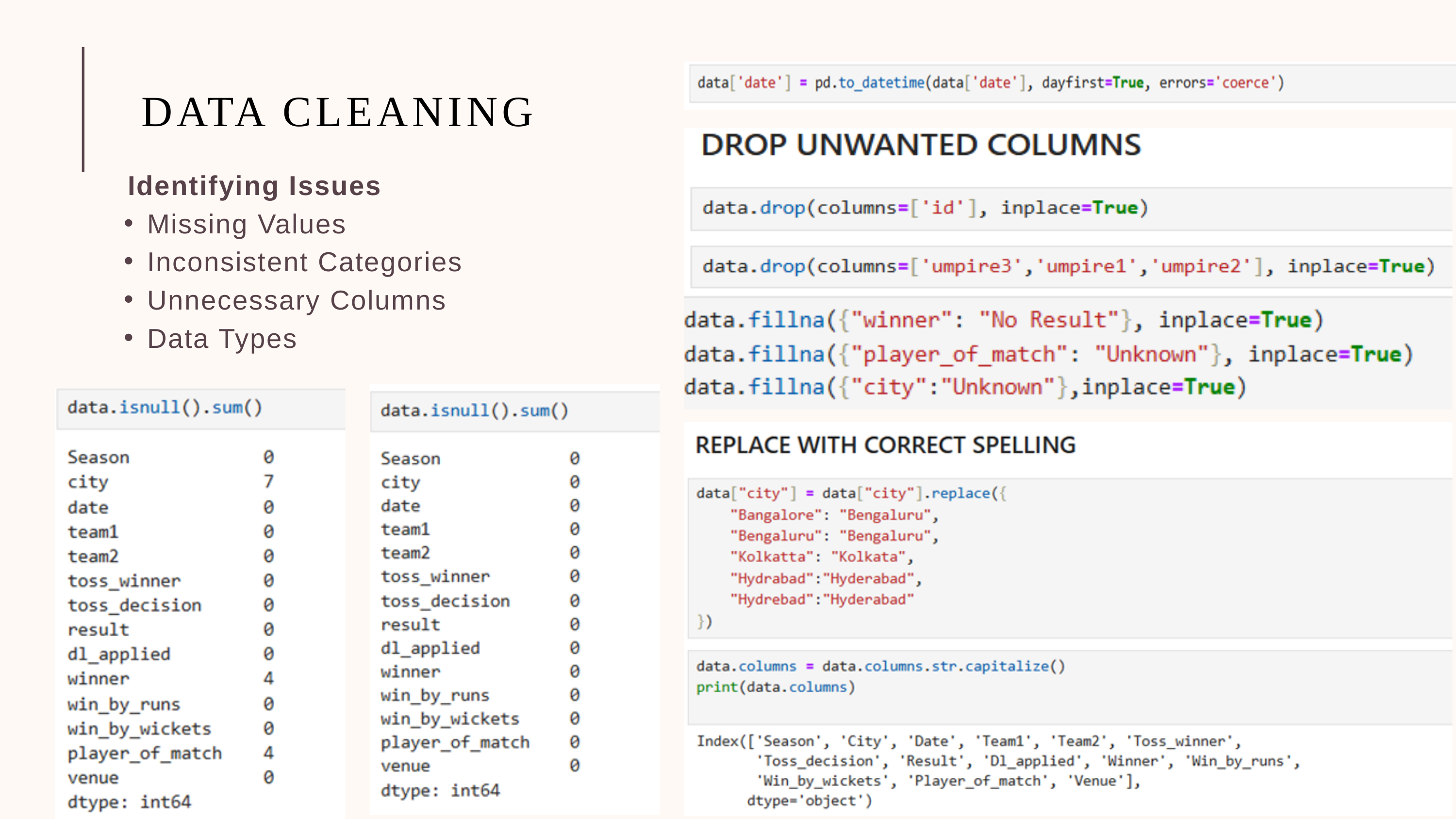

DATA CLEANING

   Identifying Issues
Missing Values
Inconsistent Categories
Unnecessary Columns
Data Types